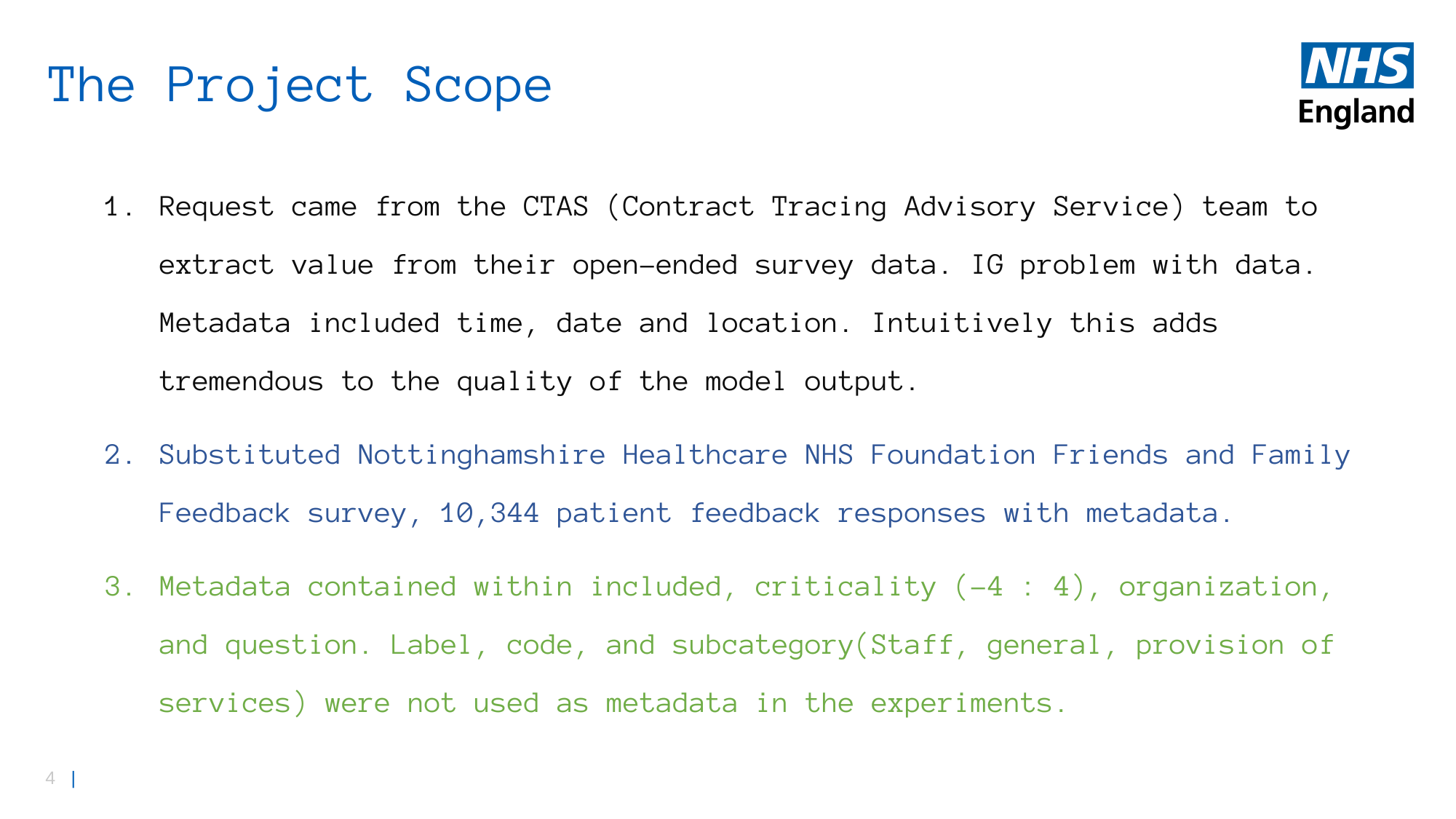

# The Project Scope

Request came from the CTAS (Contract Tracing Advisory Service) team to extract value from their open-ended survey data. IG problem with data. Metadata included time, date and location. Intuitively this adds tremendous to the quality of the model output.
Substituted Nottinghamshire Healthcare NHS Foundation Friends and Family Feedback survey, 10,344 patient feedback responses with metadata.
Metadata contained within included, criticality (-4 : 4), organization, and question. Label, code, and subcategory(Staff, general, provision of services) were not used as metadata in the experiments.